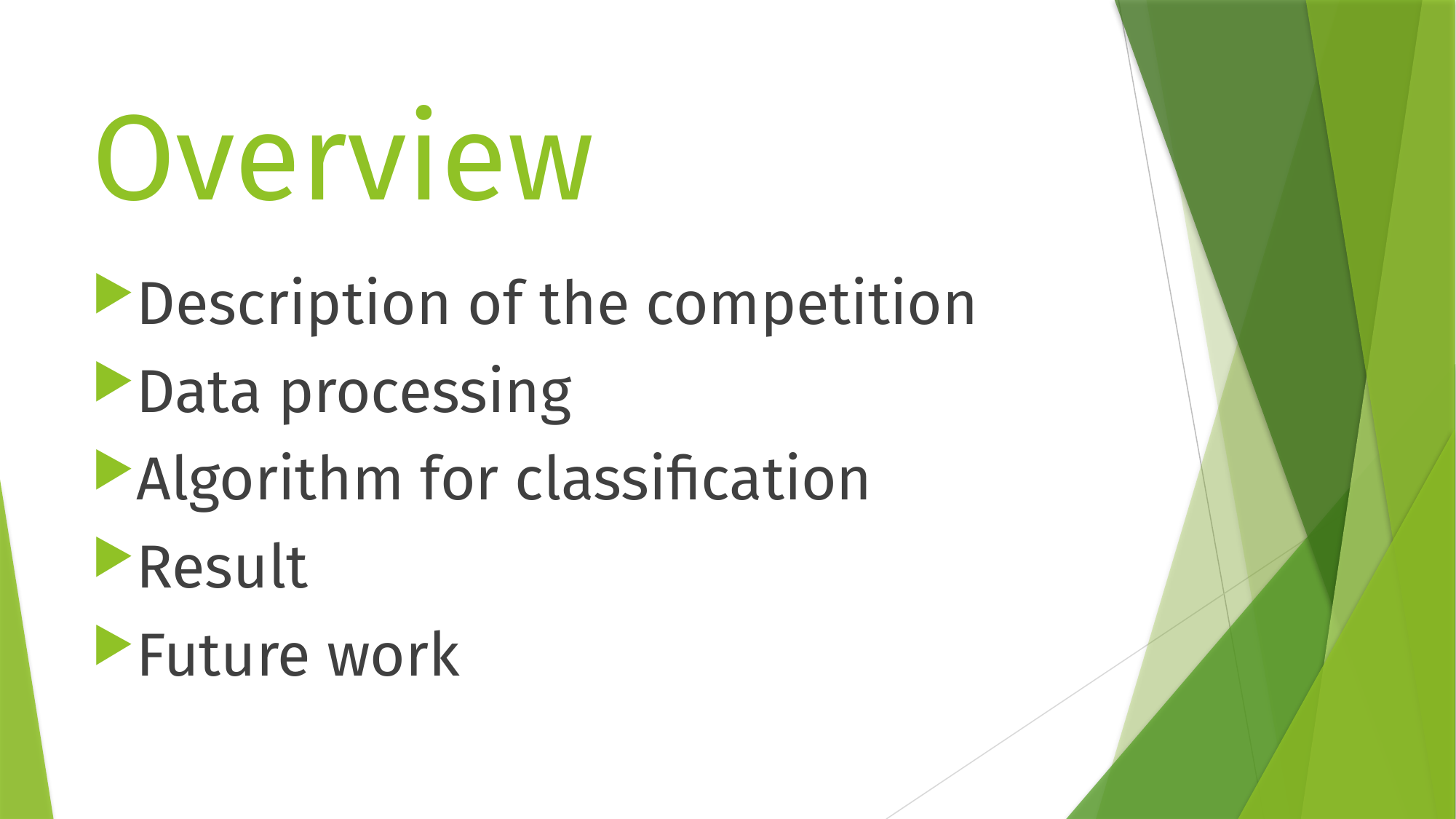

# Overview
Description of the competition
Data processing
Algorithm for classification
Result
Future work